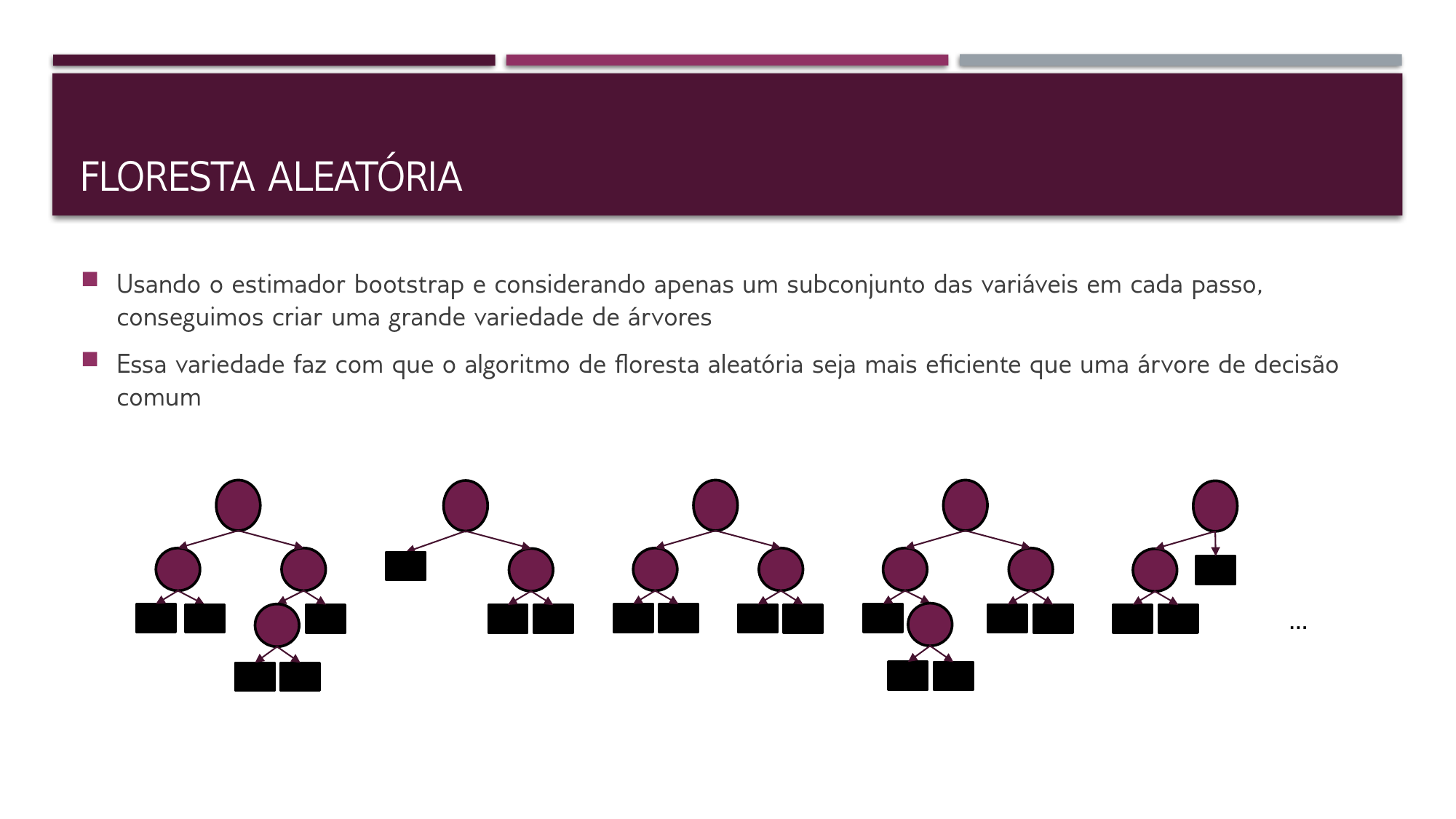

# Floresta aleatória
Usando o estimador bootstrap e considerando apenas um subconjunto das variáveis em cada passo, conseguimos criar uma grande variedade de árvores
Essa variedade faz com que o algoritmo de floresta aleatória seja mais eficiente que uma árvore de decisão comum

...